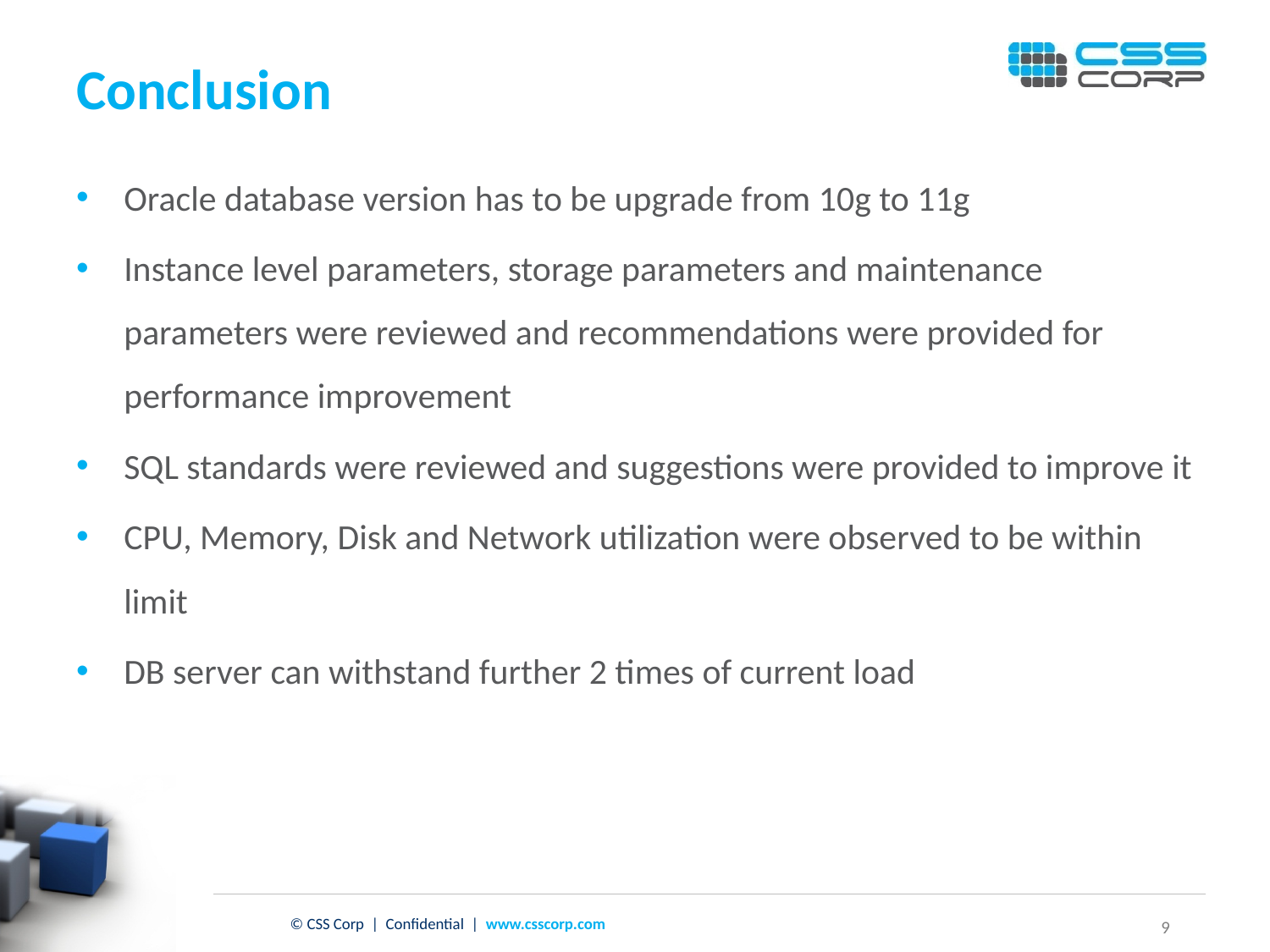

# Conclusion
Oracle database version has to be upgrade from 10g to 11g
Instance level parameters, storage parameters and maintenance parameters were reviewed and recommendations were provided for performance improvement
SQL standards were reviewed and suggestions were provided to improve it
CPU, Memory, Disk and Network utilization were observed to be within limit
DB server can withstand further 2 times of current load